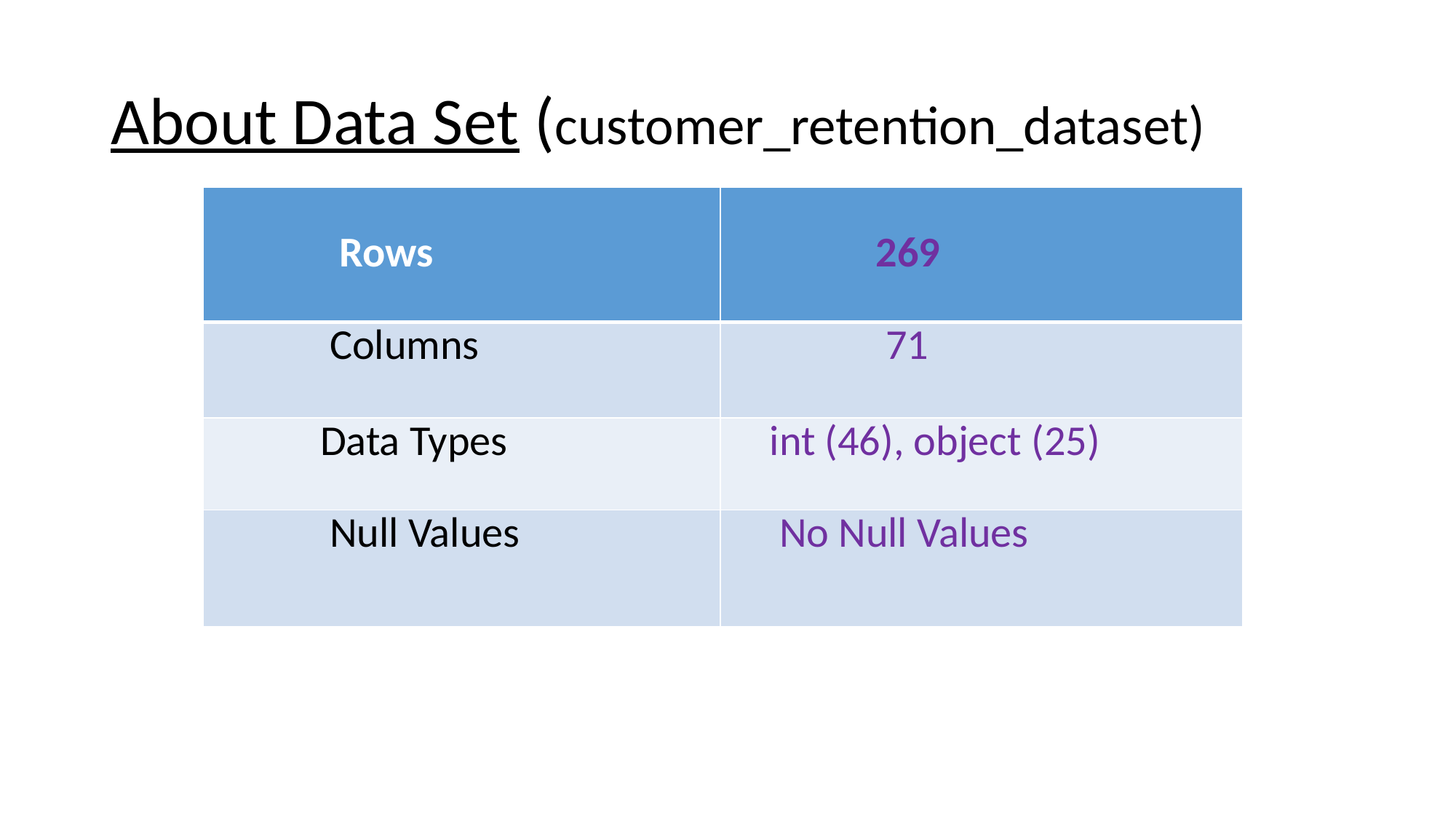

# About Data Set (customer_retention_dataset)
| Rows | 269 |
| --- | --- |
| Columns | 71 |
| Data Types | int (46), object (25) |
| Null Values | No Null Values |